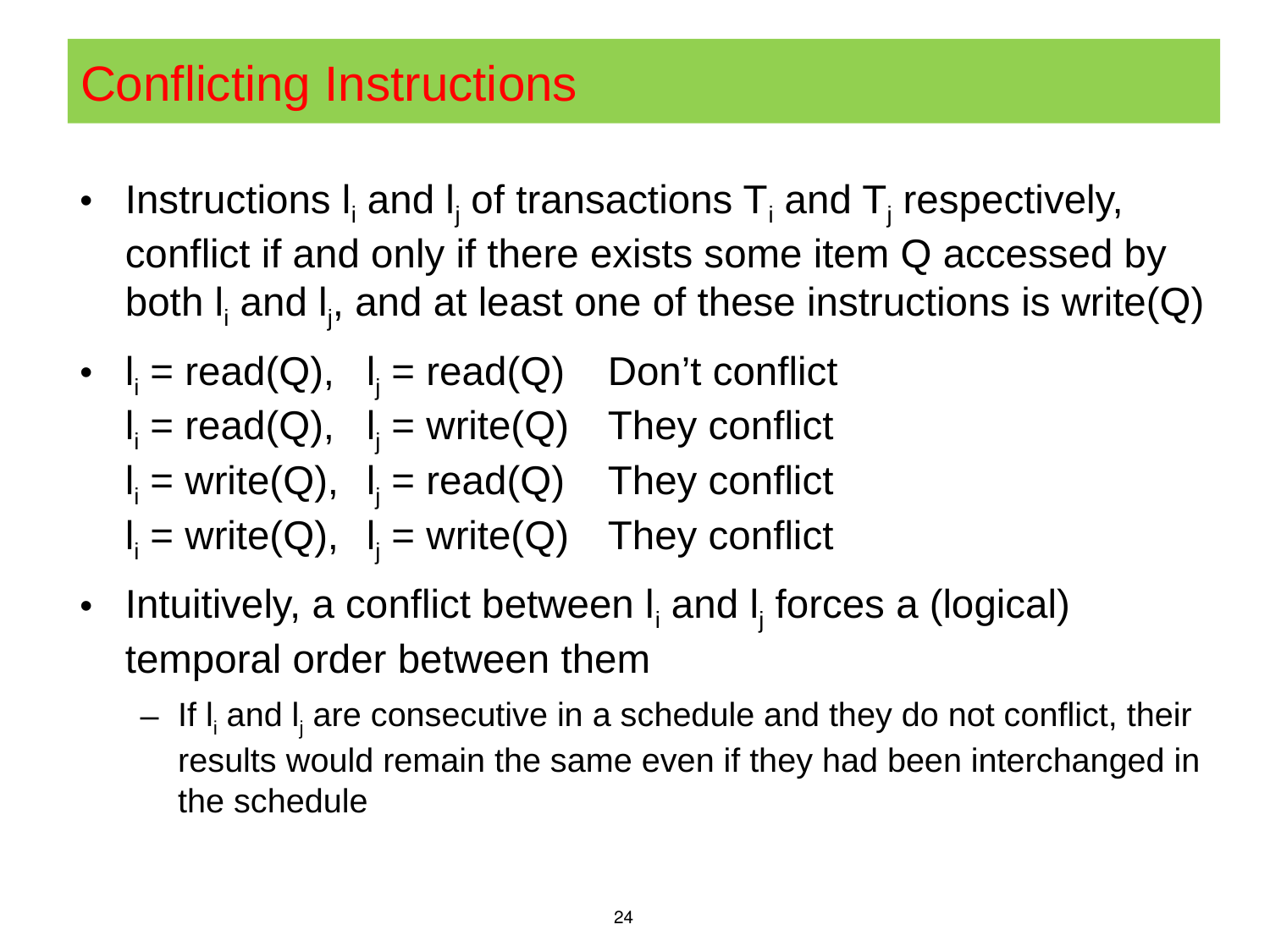

# Conflicting Instructions
Instructions li and lj of transactions Ti and Tj respectively, conflict if and only if there exists some item Q accessed by both li and lj, and at least one of these instructions is write(Q)
li = read(Q), 	lj = read(Q)		Don’t conflict
li = read(Q), 	lj = write(Q)		They conflict
li = write(Q), 	lj = read(Q)		They conflict
li = write(Q), 	lj = write(Q)		They conflict
Intuitively, a conflict between li and lj forces a (logical) temporal order between them
If li and lj are consecutive in a schedule and they do not conflict, their results would remain the same even if they had been interchanged in the schedule